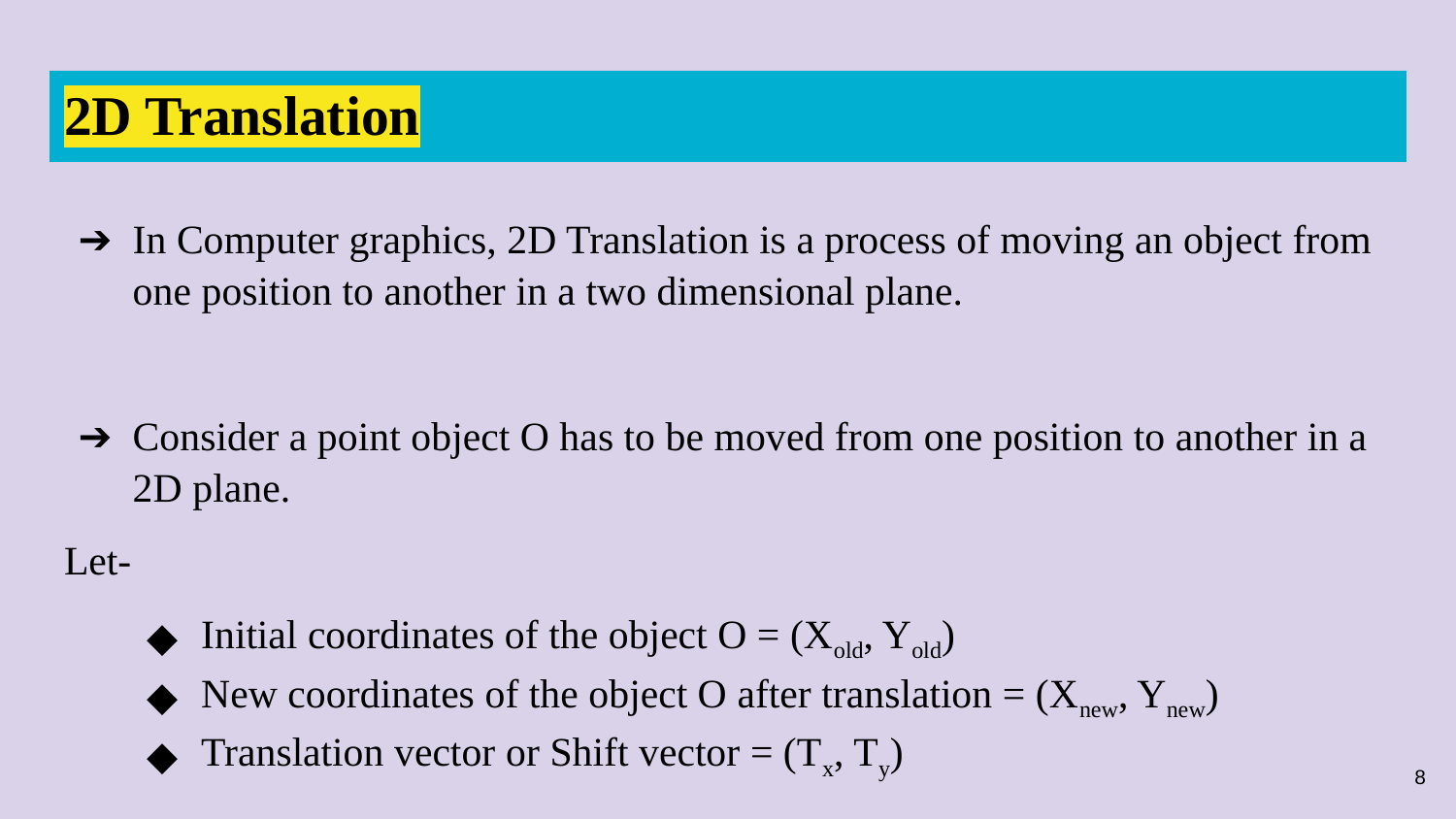

# 2D Translation
In Computer graphics, 2D Translation is a process of moving an object from one position to another in a two dimensional plane.

Consider a point object O has to be moved from one position to another in a 2D plane.
Let-
Initial coordinates of the object O = (Xold, Yold)
New coordinates of the object O after translation = (Xnew, Ynew)
Translation vector or Shift vector = (Tx, Ty)
8